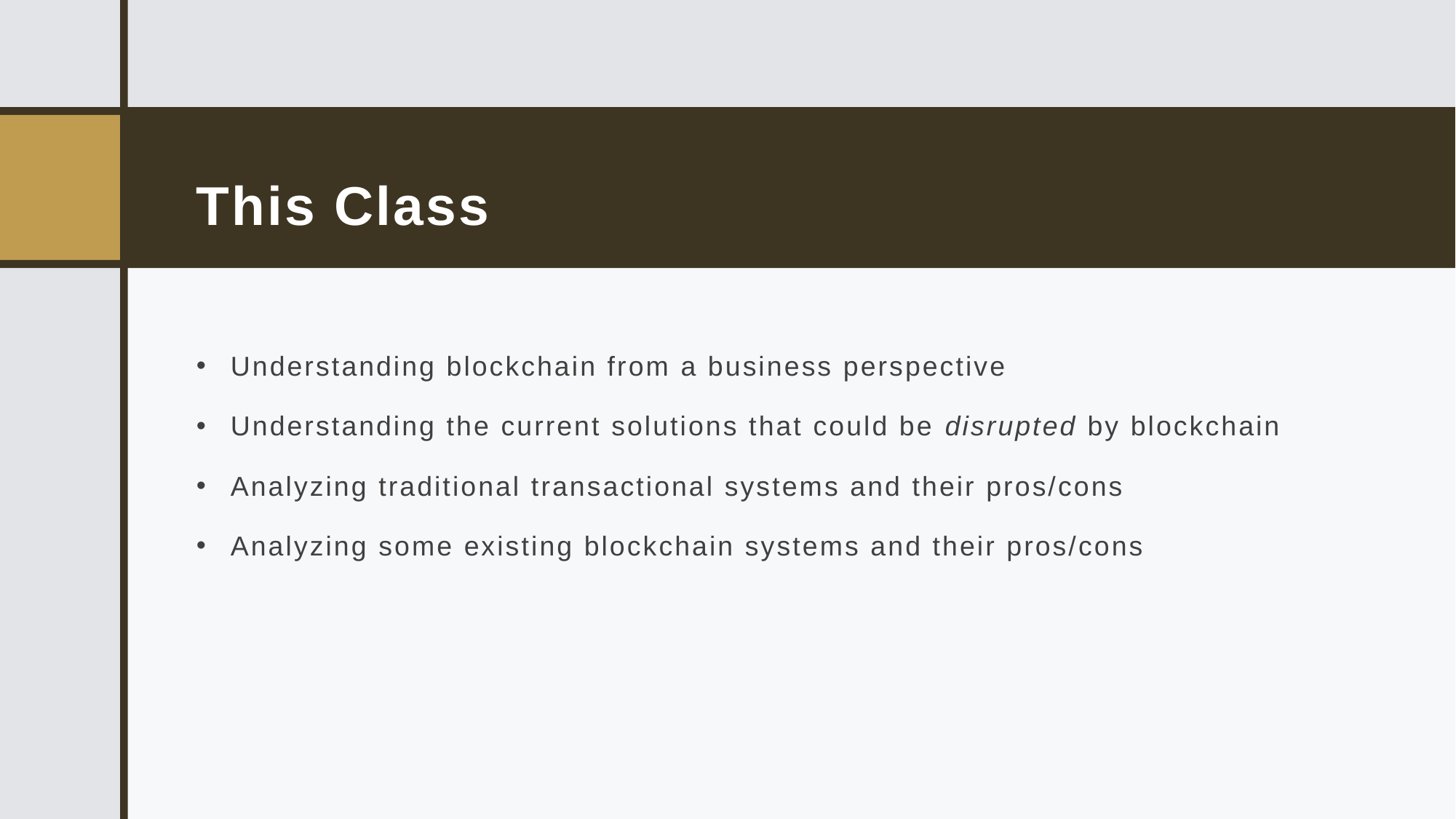

# This Class

Understanding blockchain from a business perspective
Understanding the current solutions that could be disrupted by blockchain
Analyzing traditional transactional systems and their pros/cons
Analyzing some existing blockchain systems and their pros/cons